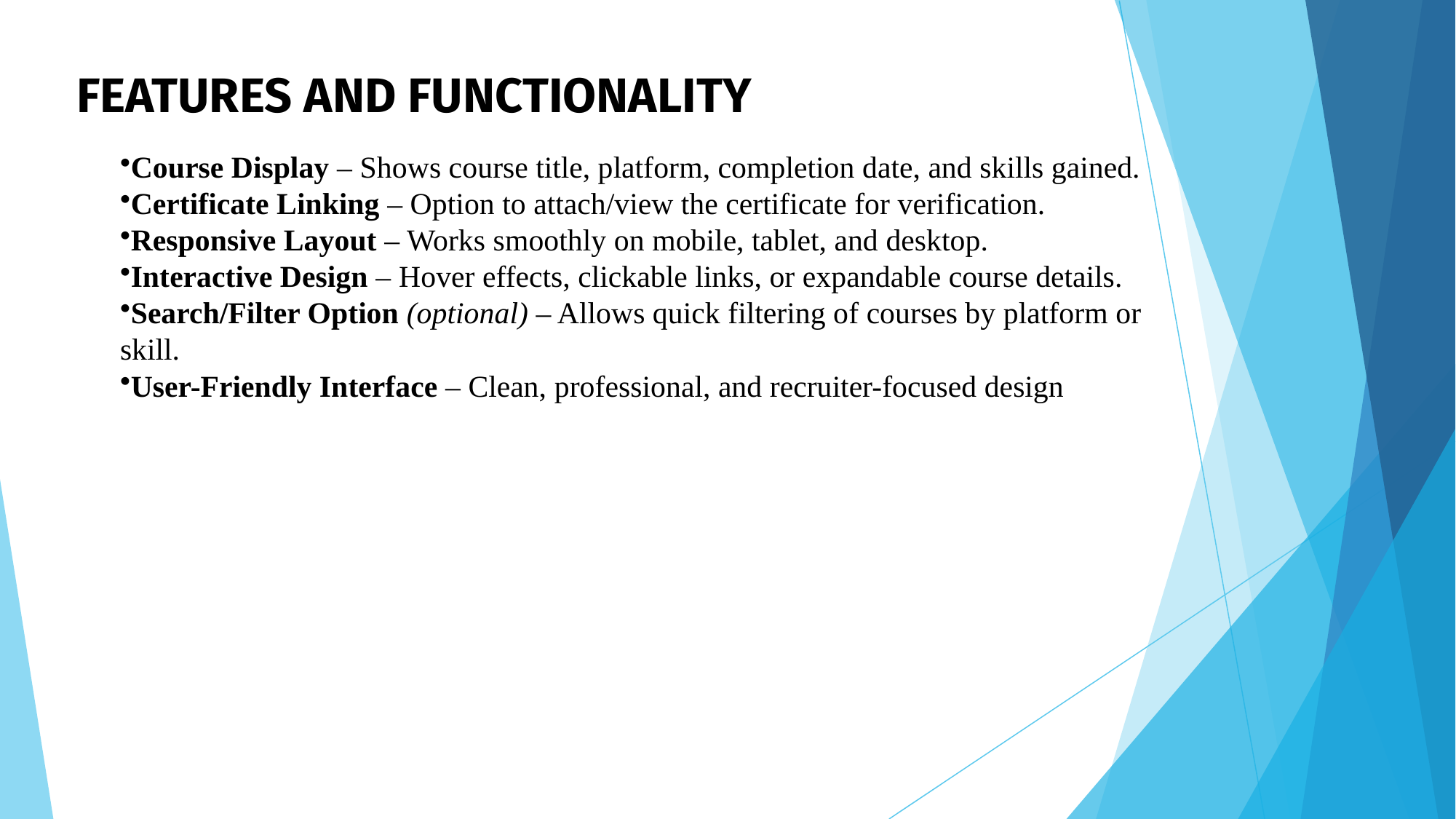

# FEATURES AND FUNCTIONALITY
Course Display – Shows course title, platform, completion date, and skills gained.
Certificate Linking – Option to attach/view the certificate for verification.
Responsive Layout – Works smoothly on mobile, tablet, and desktop.
Interactive Design – Hover effects, clickable links, or expandable course details.
Search/Filter Option (optional) – Allows quick filtering of courses by platform or skill.
User-Friendly Interface – Clean, professional, and recruiter-focused design